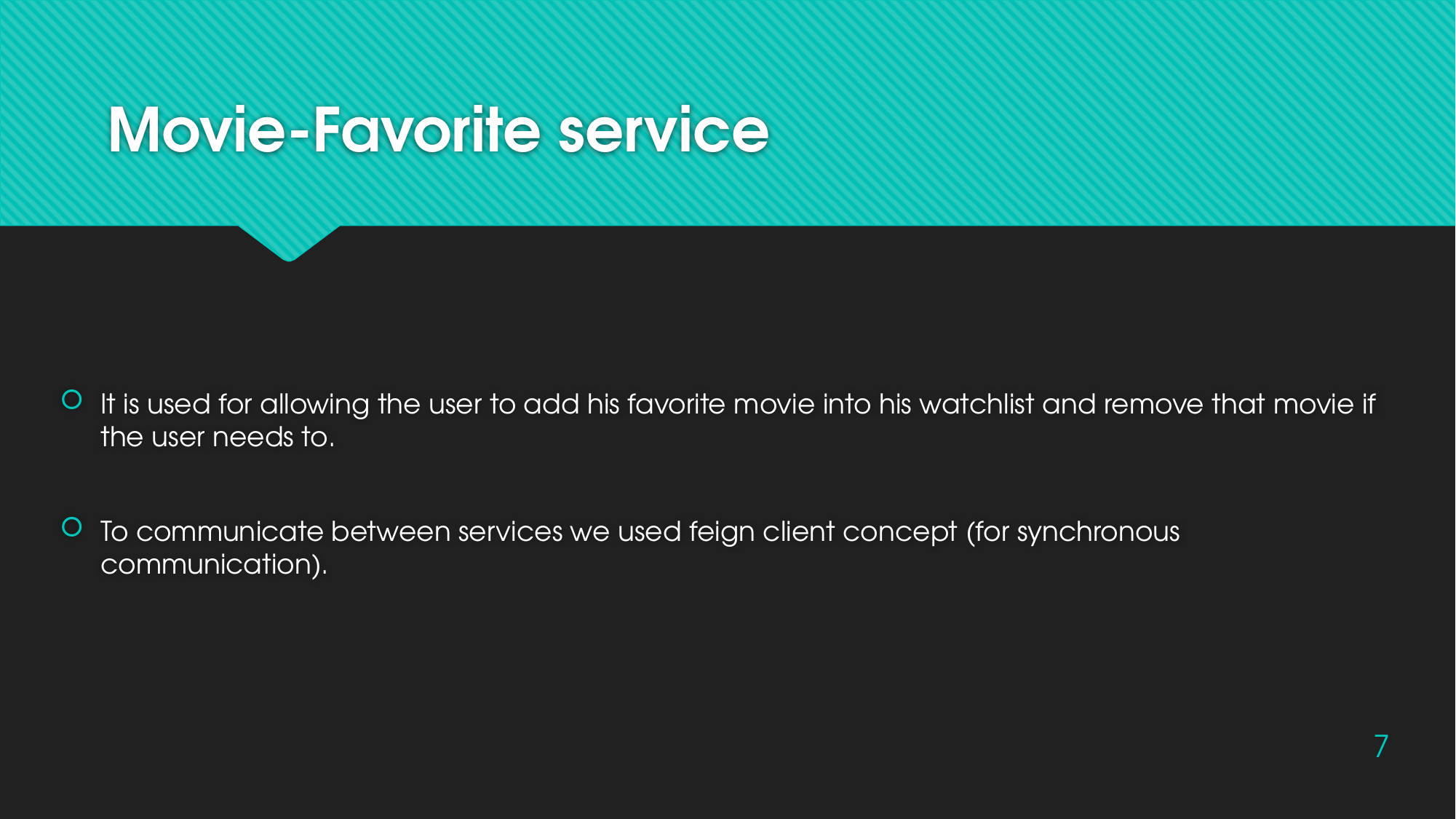

# Movie-Favorite service
It is used for allowing the user to add his favorite movie into his watchlist and remove that movie if the user needs to.

To communicate between services we used feign client concept (for synchronous communication).

7